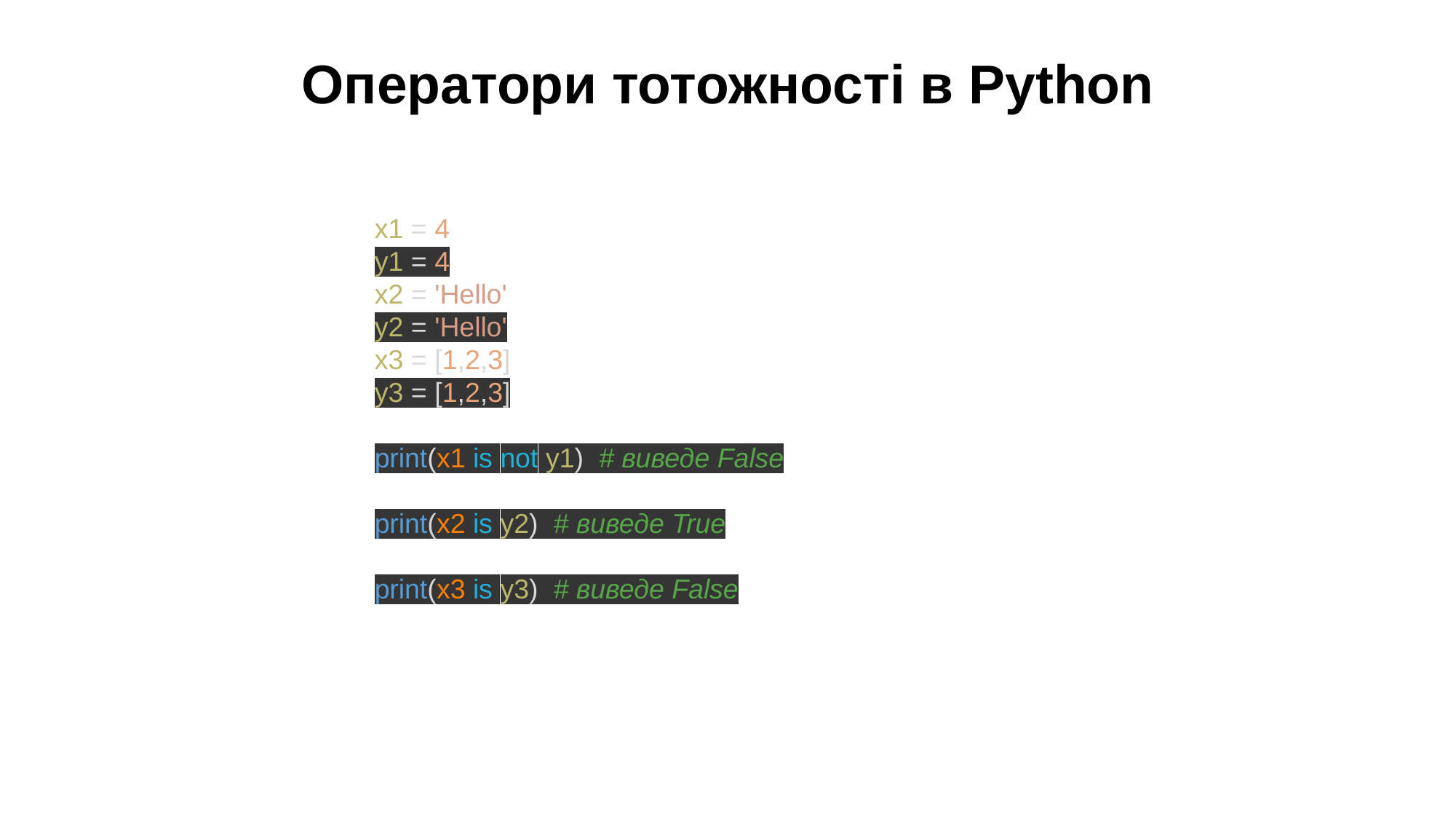

Оператори тотожності в Python
x1 = 4
y1 = 4
x2 = 'Hello'
y2 = 'Hello'
x3 = [1,2,3]
y3 = [1,2,3]

print(x1 is not y1)  # виведе False

print(x2 is y2)  # виведе True

print(x3 is y3)  # виведе False